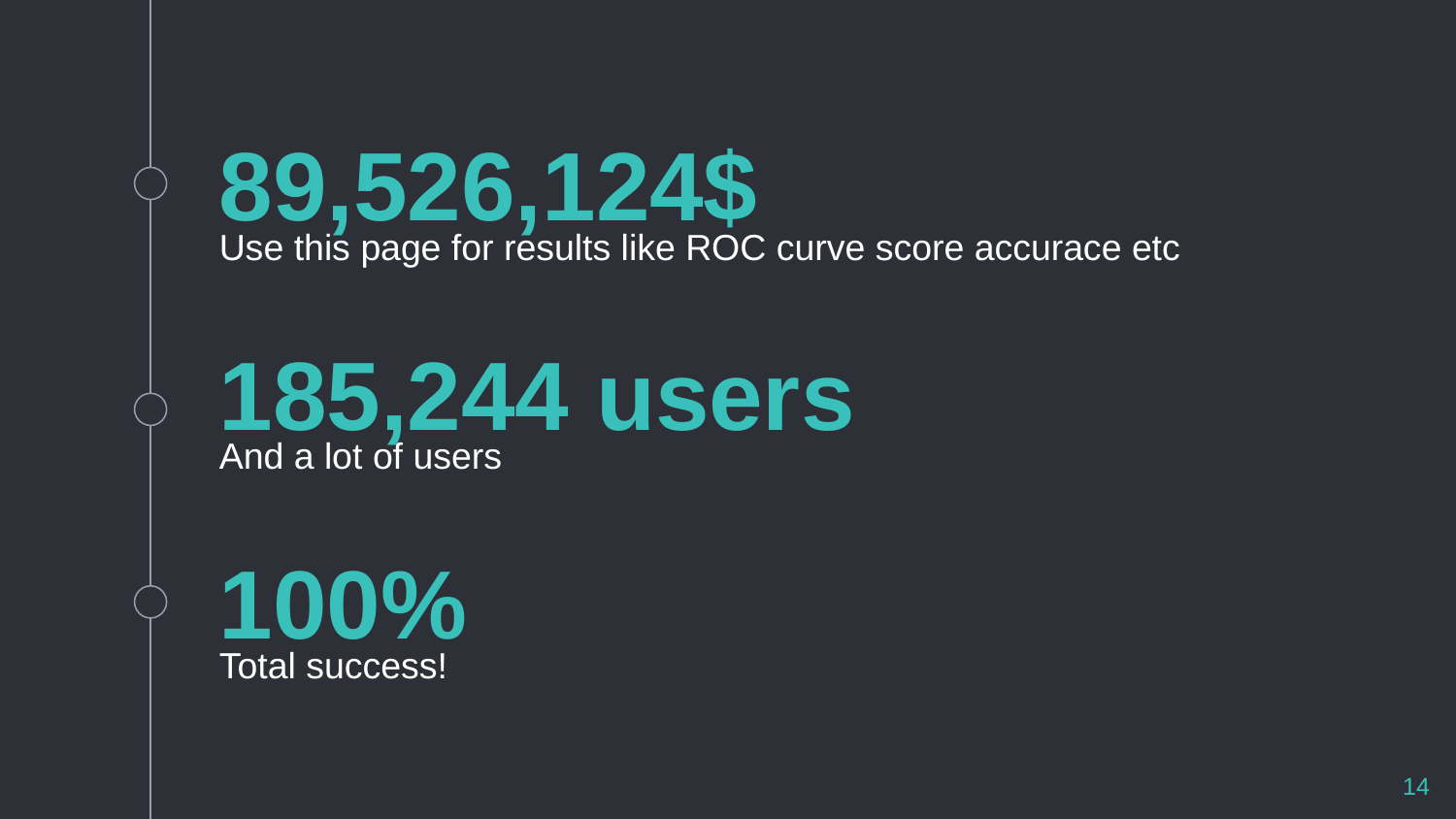

89,526,124$

Use this page for results like ROC curve score accurace etc
185,244 users
And a lot of users
100%

Total success!
14